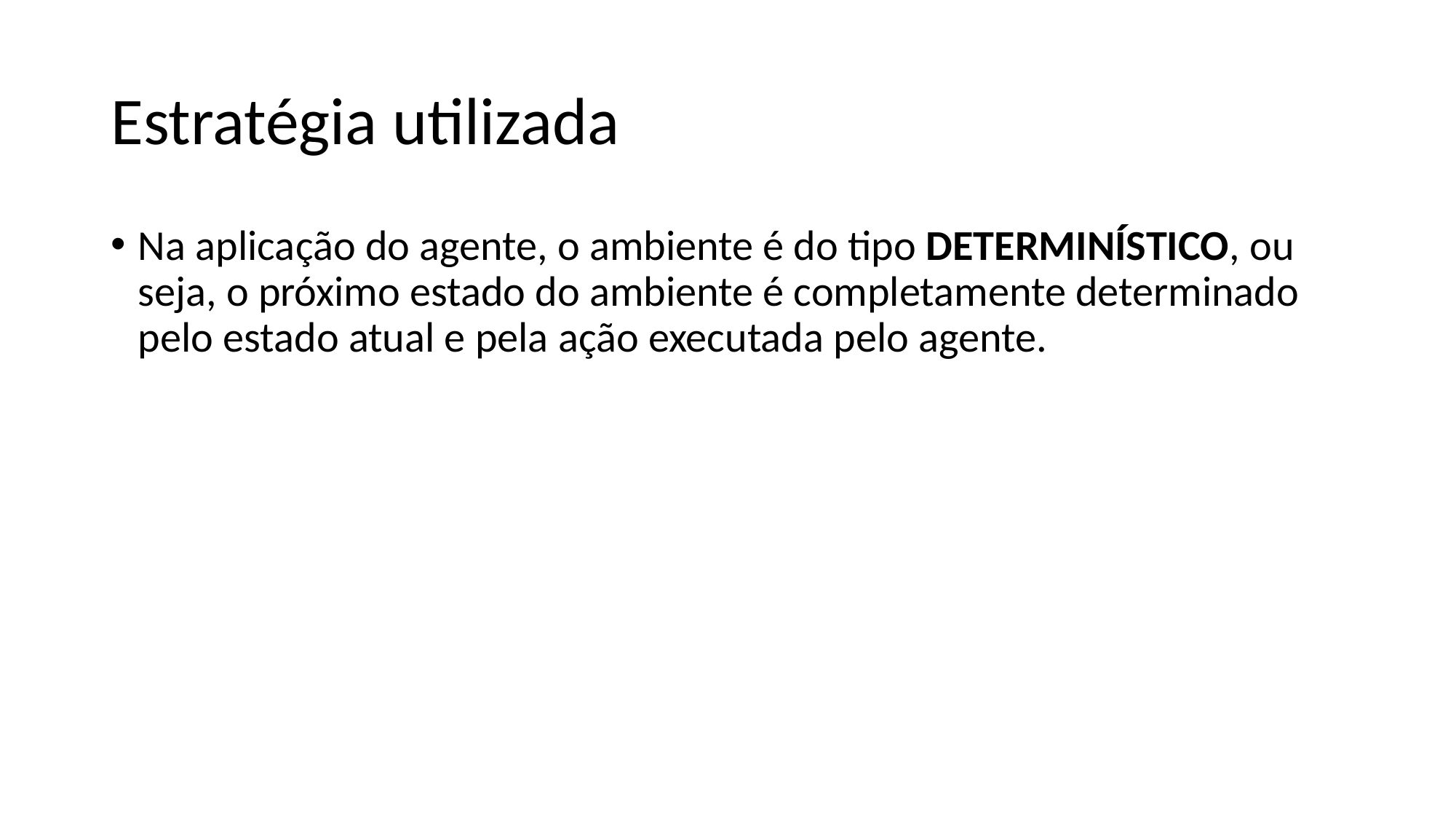

# Estratégia utilizada
Na aplicação do agente, o ambiente é do tipo DETERMINÍSTICO, ou seja, o próximo estado do ambiente é completamente determinado pelo estado atual e pela ação executada pelo agente.